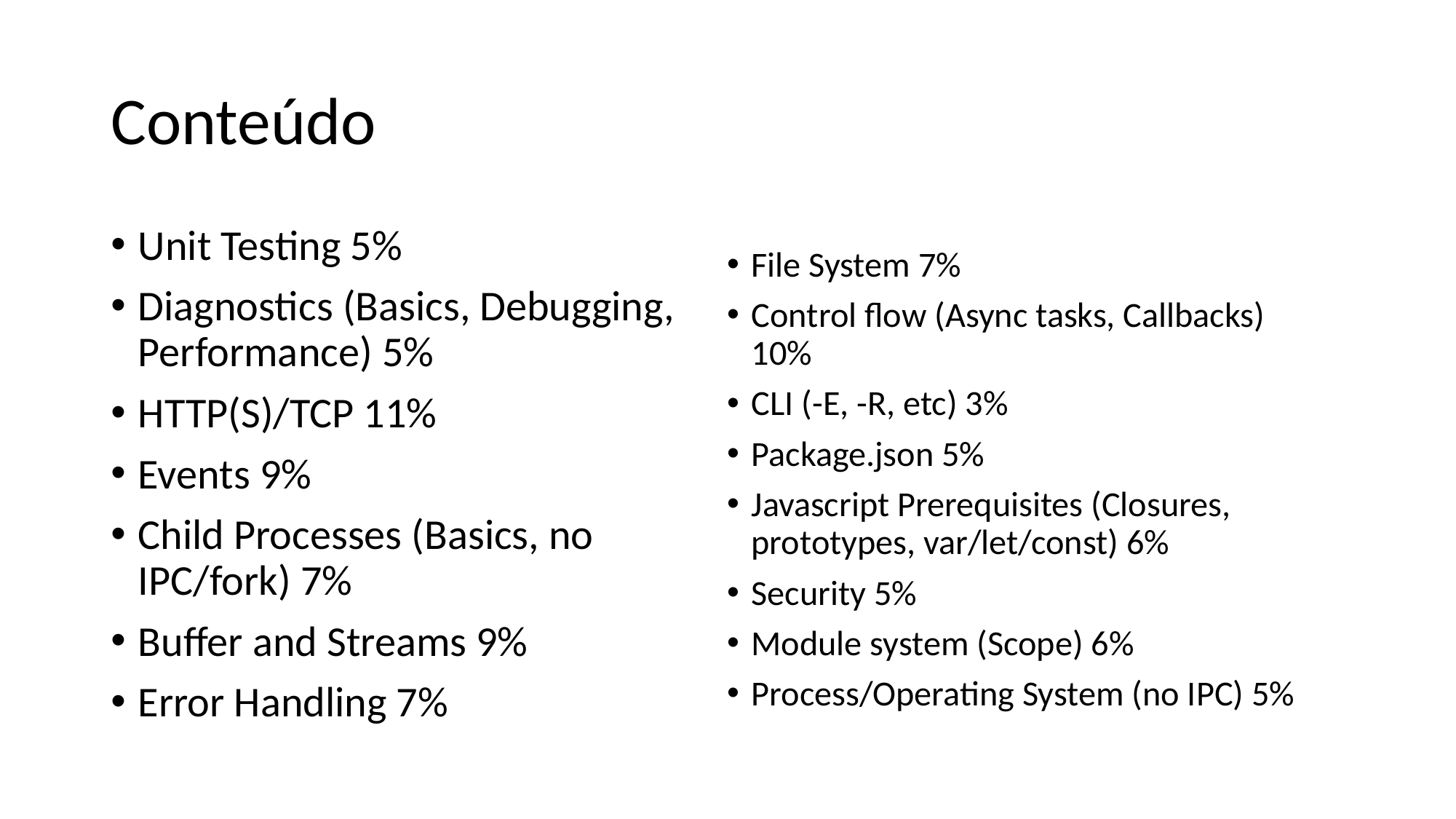

# Conteúdo
Unit Testing 5%
Diagnostics (Basics, Debugging, Performance) 5%
HTTP(S)/TCP 11%
Events 9%
Child Processes (Basics, no IPC/fork) 7%
Buffer and Streams 9%
Error Handling 7%

File System 7%
Control flow (Async tasks, Callbacks) 10%
CLI (-E, -R, etc) 3%
Package.json 5%
Javascript Prerequisites (Closures, prototypes, var/let/const) 6%
Security 5%
Module system (Scope) 6%
Process/Operating System (no IPC) 5%